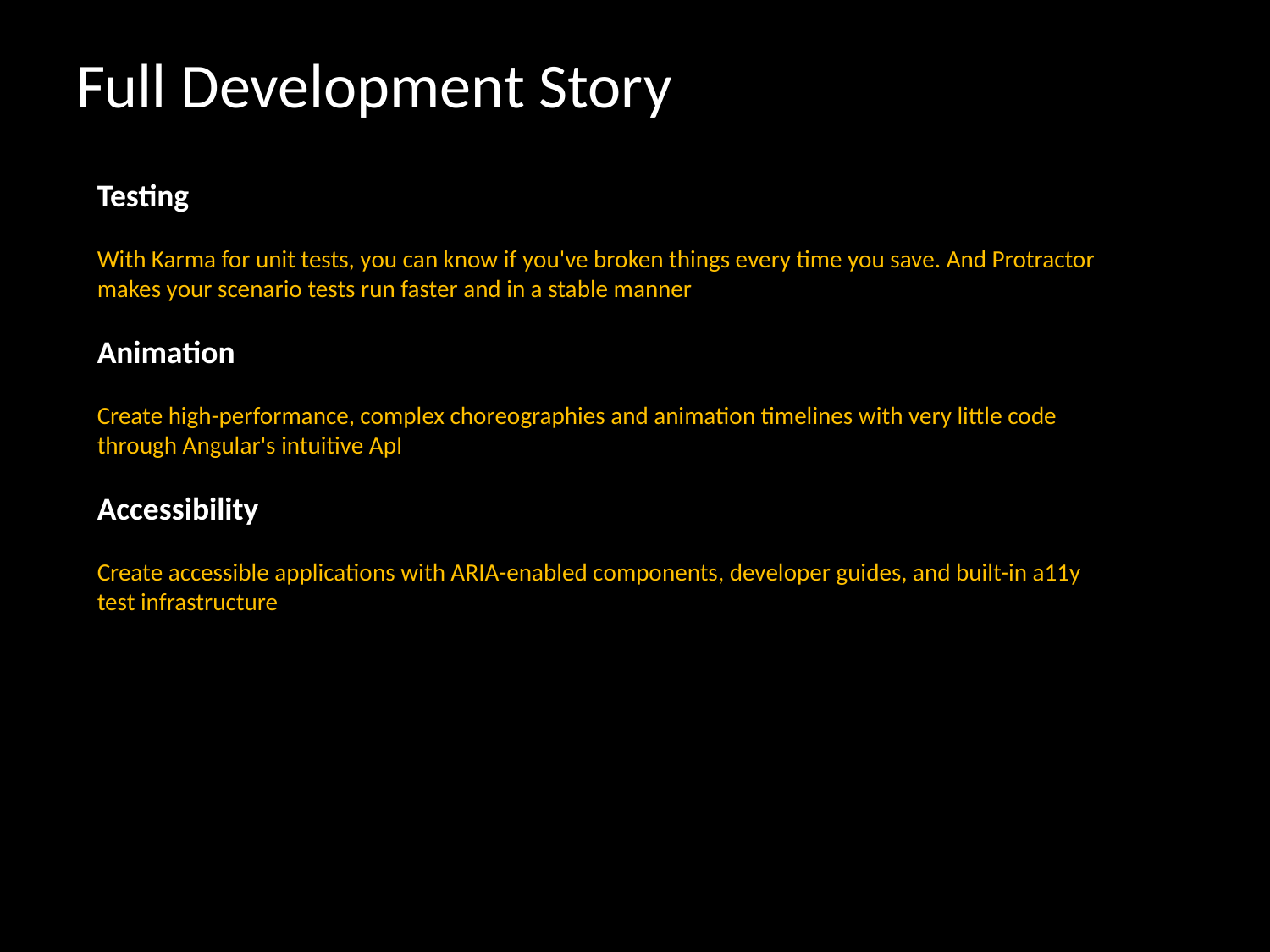

# Full Development Story
Testing

With Karma for unit tests, you can know if you've broken things every time you save. And Protractor makes your scenario tests run faster and in a stable manner

Animation

Create high-performance, complex choreographies and animation timelines with very little code through Angular's intuitive ApI

Accessibility

Create accessible applications with ARIA-enabled components, developer guides, and built-in a11y test infrastructure